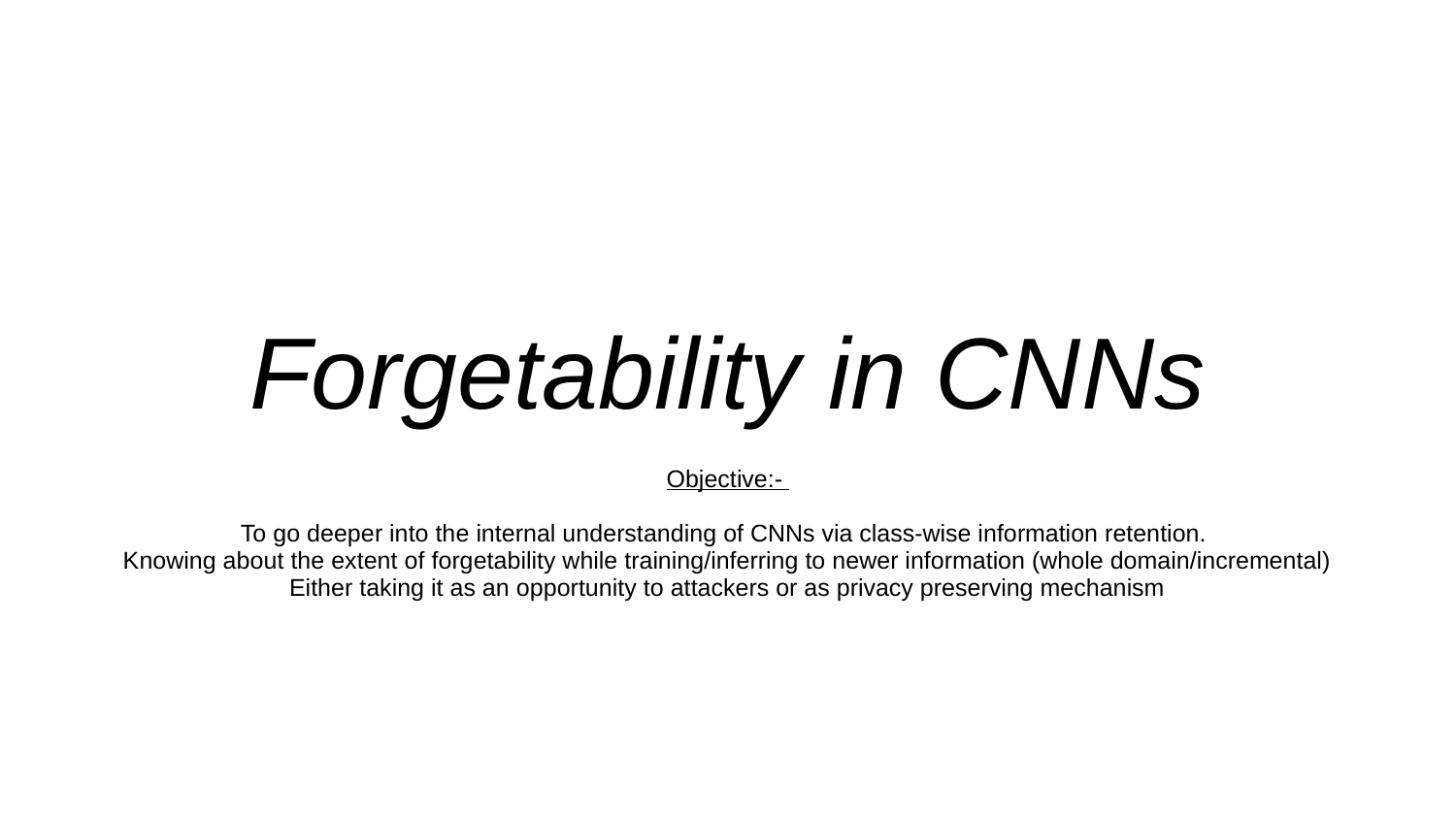

# Forgetability in CNNs
Objective:-

To go deeper into the internal understanding of CNNs via class-wise information retention.
Knowing about the extent of forgetability while training/inferring to newer information (whole domain/incremental)
Either taking it as an opportunity to attackers or as privacy preserving mechanism